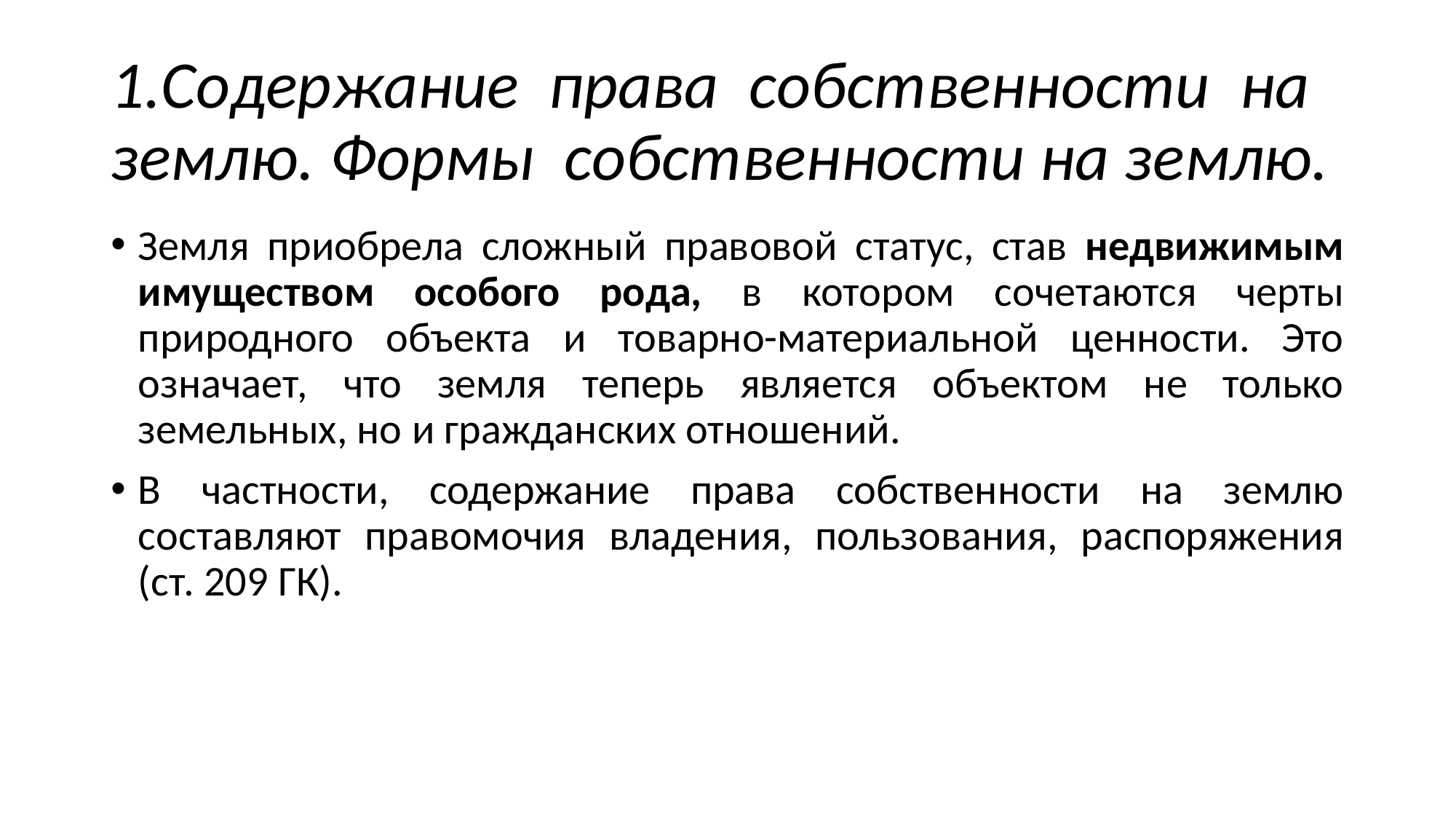

# 1.Содержание  права  собственности  на  землю. Формы  собственности на землю.
Земля приобрела сложный правовой статус, став недвижимым имуществом особого рода, в котором сочетаются черты природного объекта и товарно-материальной ценности. Это означает, что земля теперь является объектом не только земельных, но и гражданских отношений.
В частности, содержание права собственности на землю составляют правомочия владения, пользования, распоряжения (ст. 209 ГК).